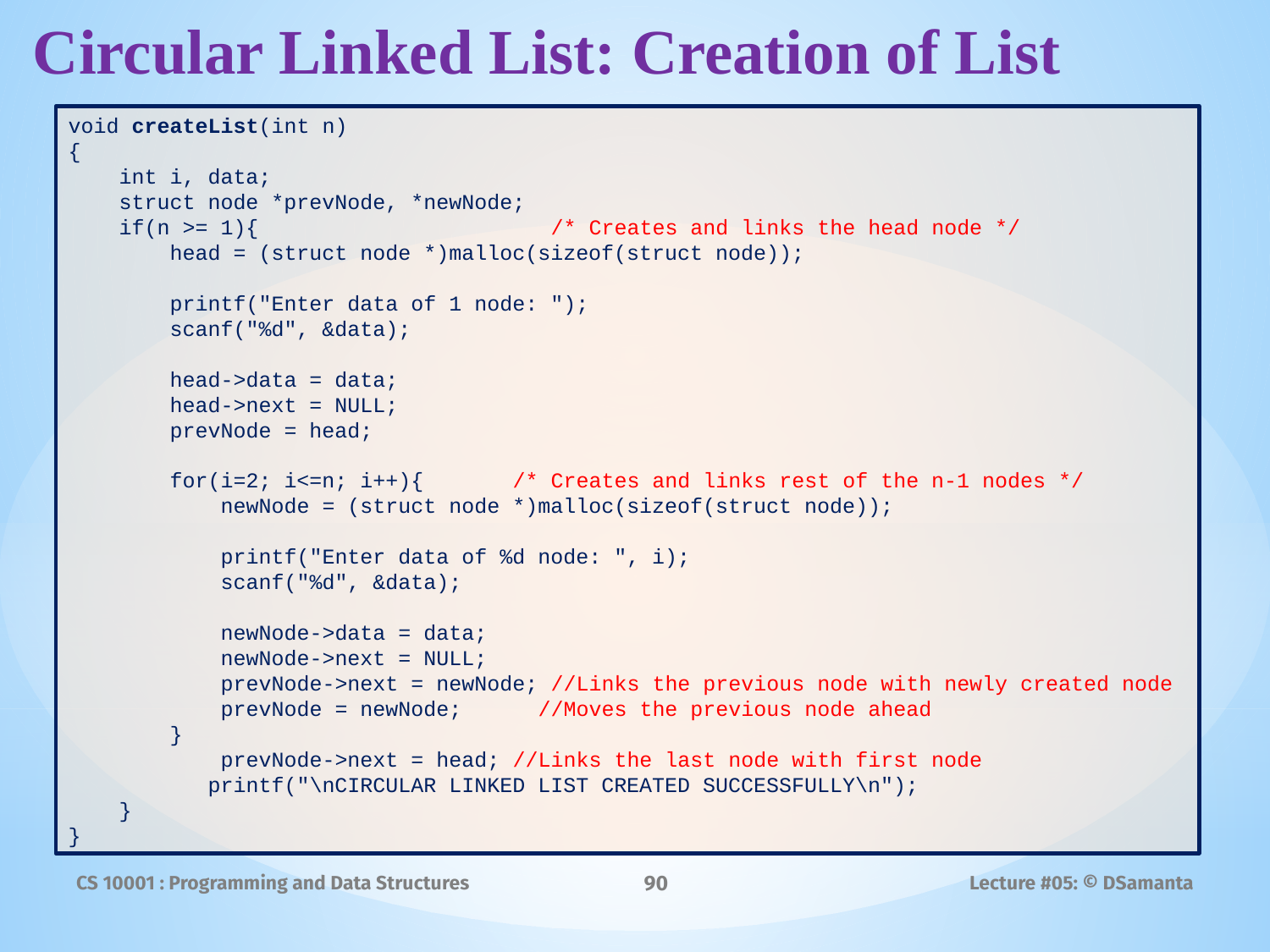

# Circular Linked List: Creation of List
void createList(int n)
{
    int i, data;
    struct node *prevNode, *newNode;
    if(n >= 1){                       /* Creates and links the head node */
        head = (struct node *)malloc(sizeof(struct node));

        printf("Enter data of 1 node: ");
        scanf("%d", &data);

        head->data = data;
        head->next = NULL;
        prevNode = head;

        for(i=2; i<=n; i++){       /* Creates and links rest of the n-1 nodes */
            newNode = (struct node *)malloc(sizeof(struct node));

            printf("Enter data of %d node: ", i);
            scanf("%d", &data);

            newNode->data = data;
            newNode->next = NULL;
            prevNode->next = newNode; //Links the previous node with newly created node
            prevNode = newNode;      //Moves the previous node ahead
        }
            prevNode->next = head; //Links the last node with first node
           printf("\nCIRCULAR LINKED LIST CREATED SUCCESSFULLY\n");
    }
}
CS 10001 : Programming and Data Structures
90
Lecture #05: © DSamanta